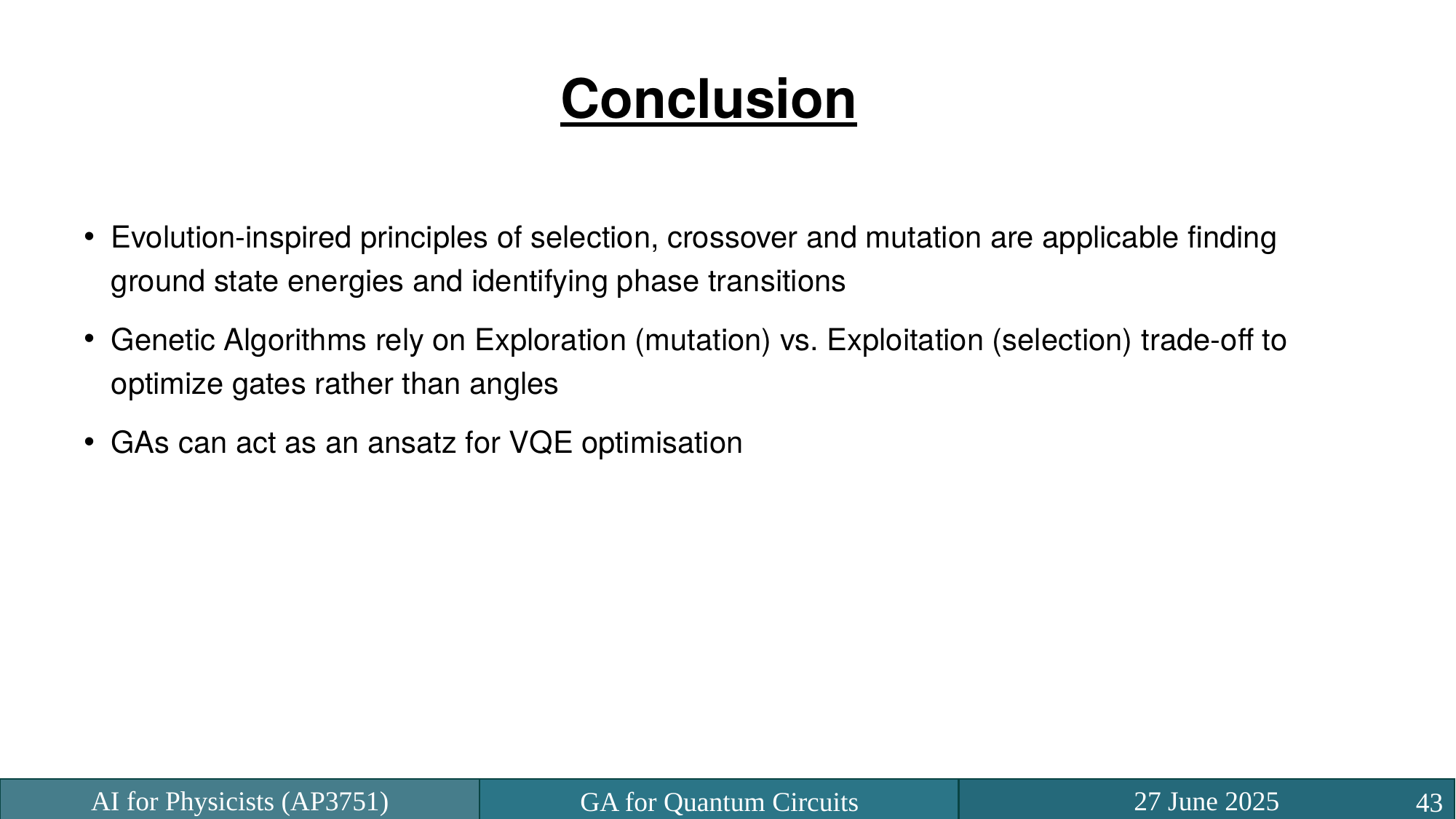

# Conclusion
Evolution-inspired principles of selection, crossover and mutation are applicable finding ground state energies and identifying phase transitions
Genetic Algorithms rely on Exploration (mutation) vs. Exploitation (selection) trade-off to optimize gates rather than angles
GAs can act as an ansatz for VQE optimisation
42
27 June 2025
AI for Physicists (AP3751)
GA for Quantum Circuits
43